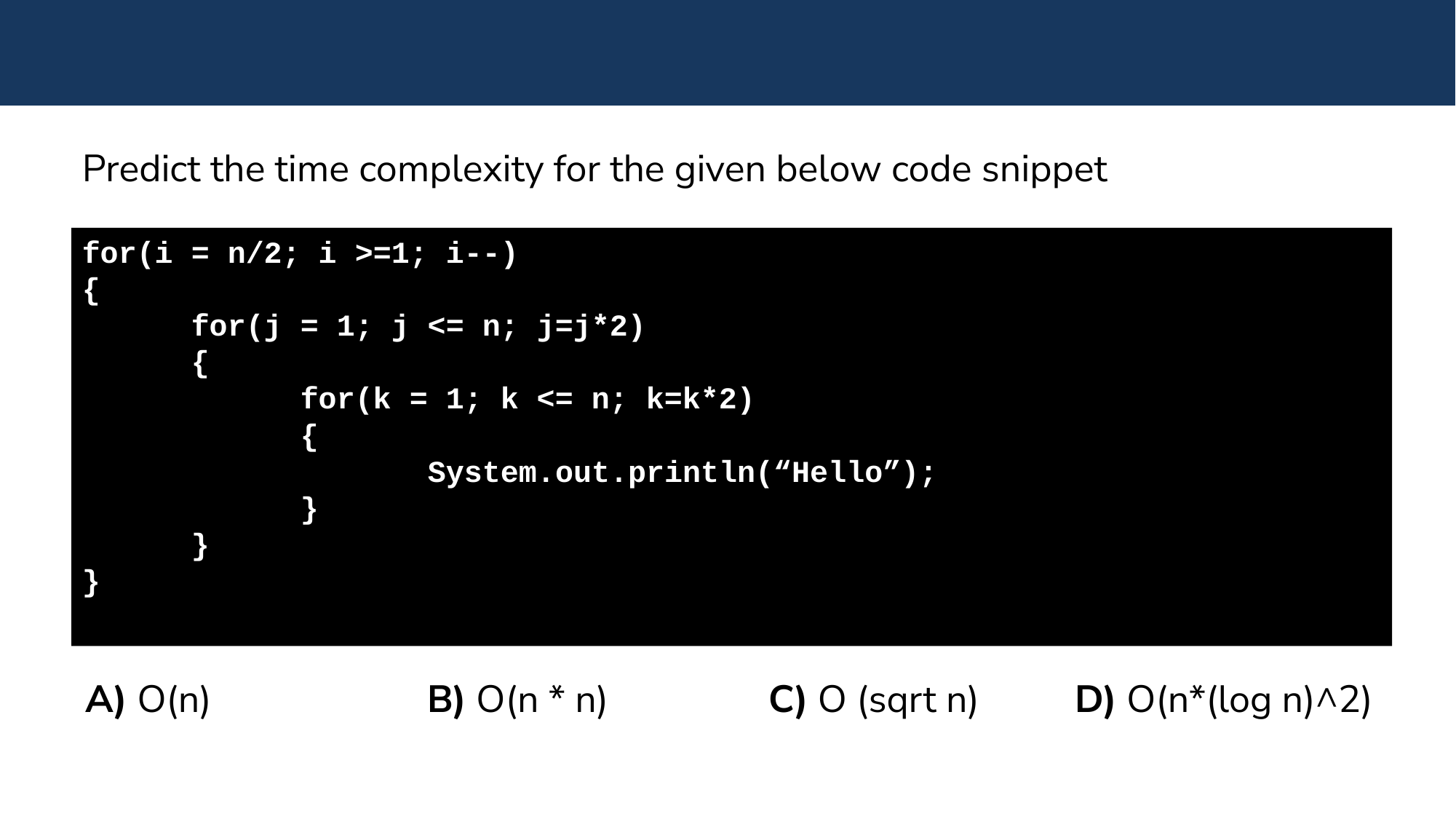

Predict the time complexity for the given below code snippet
for(i = n/2; i >=1; i--)
{
	for(j = 1; j <= n; j=j*2)
	{
		for(k = 1; k <= n; k=k*2)
		{
			 System.out.println(“Hello”);
		}
	}
}
A) O(n)
B) O(n * n)
C) O (sqrt n)
D) O(n*(log n)^2)